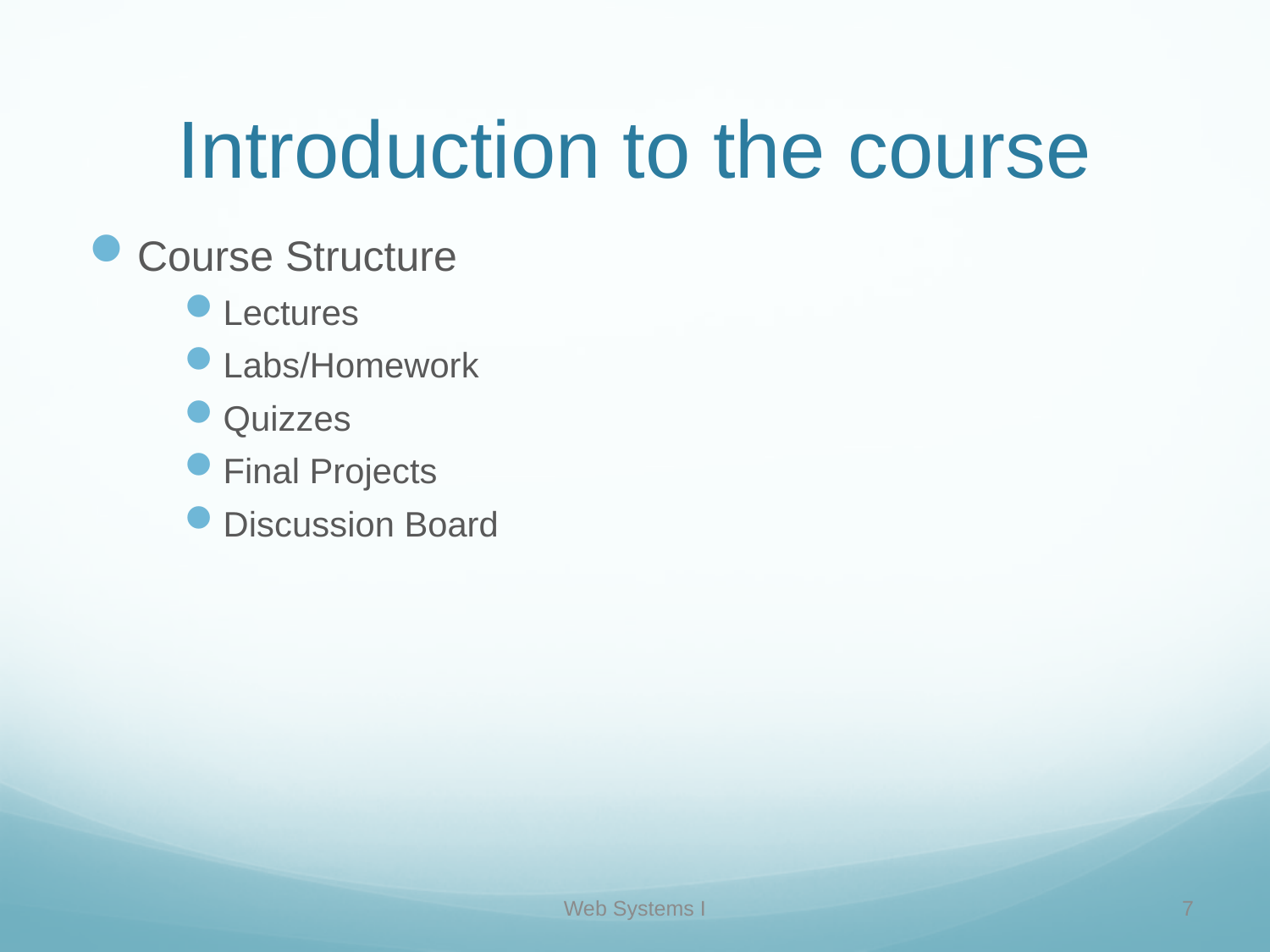

# Introduction to the course
Course Structure
Lectures
Labs/Homework
Quizzes
Final Projects
Discussion Board

Web Systems I
7